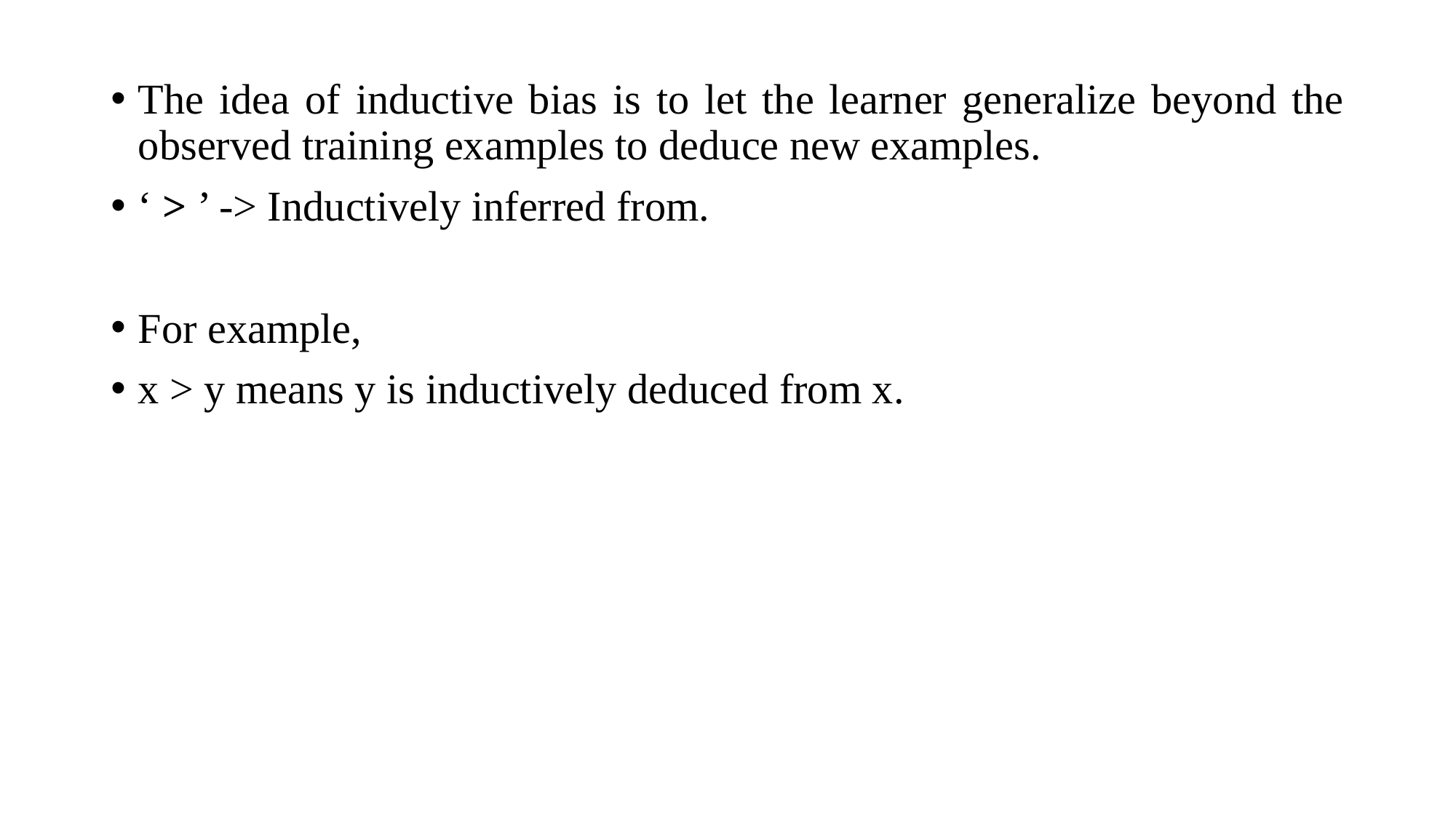

The idea of inductive bias is to let the learner generalize beyond the observed training examples to deduce new examples.
‘ > ’ -> Inductively inferred from.

For example,
x > y means y is inductively deduced from x.